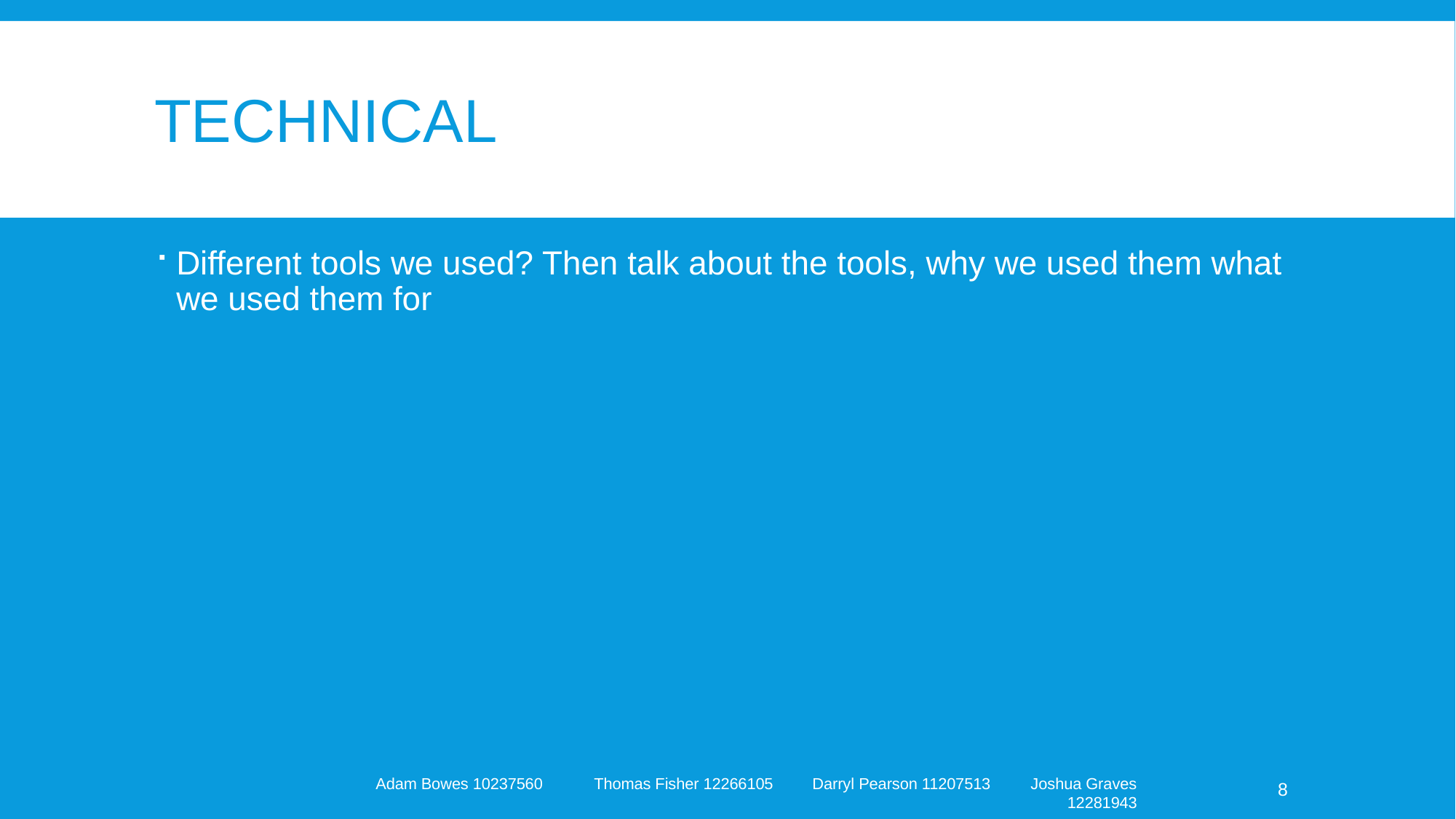

# technicall
Different tools we used? Then talk about the tools, why we used them what we used them for
8
Adam Bowes 10237560	Thomas Fisher 12266105	Darryl Pearson 11207513	Joshua Graves 12281943